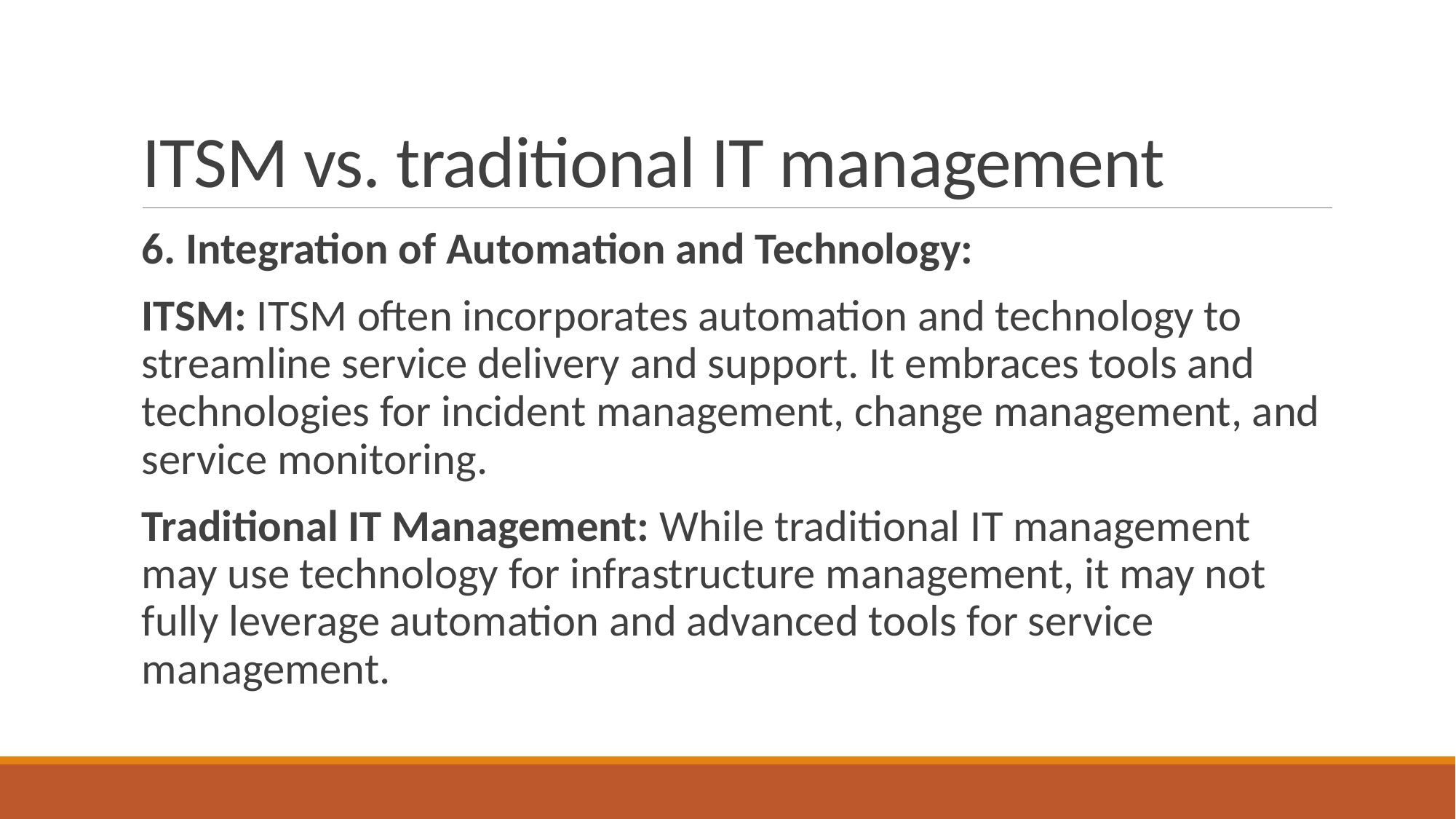

# ITSM vs. traditional IT management
6. Integration of Automation and Technology:
ITSM: ITSM often incorporates automation and technology to streamline service delivery and support. It embraces tools and technologies for incident management, change management, and service monitoring.
Traditional IT Management: While traditional IT management may use technology for infrastructure management, it may not fully leverage automation and advanced tools for service management.